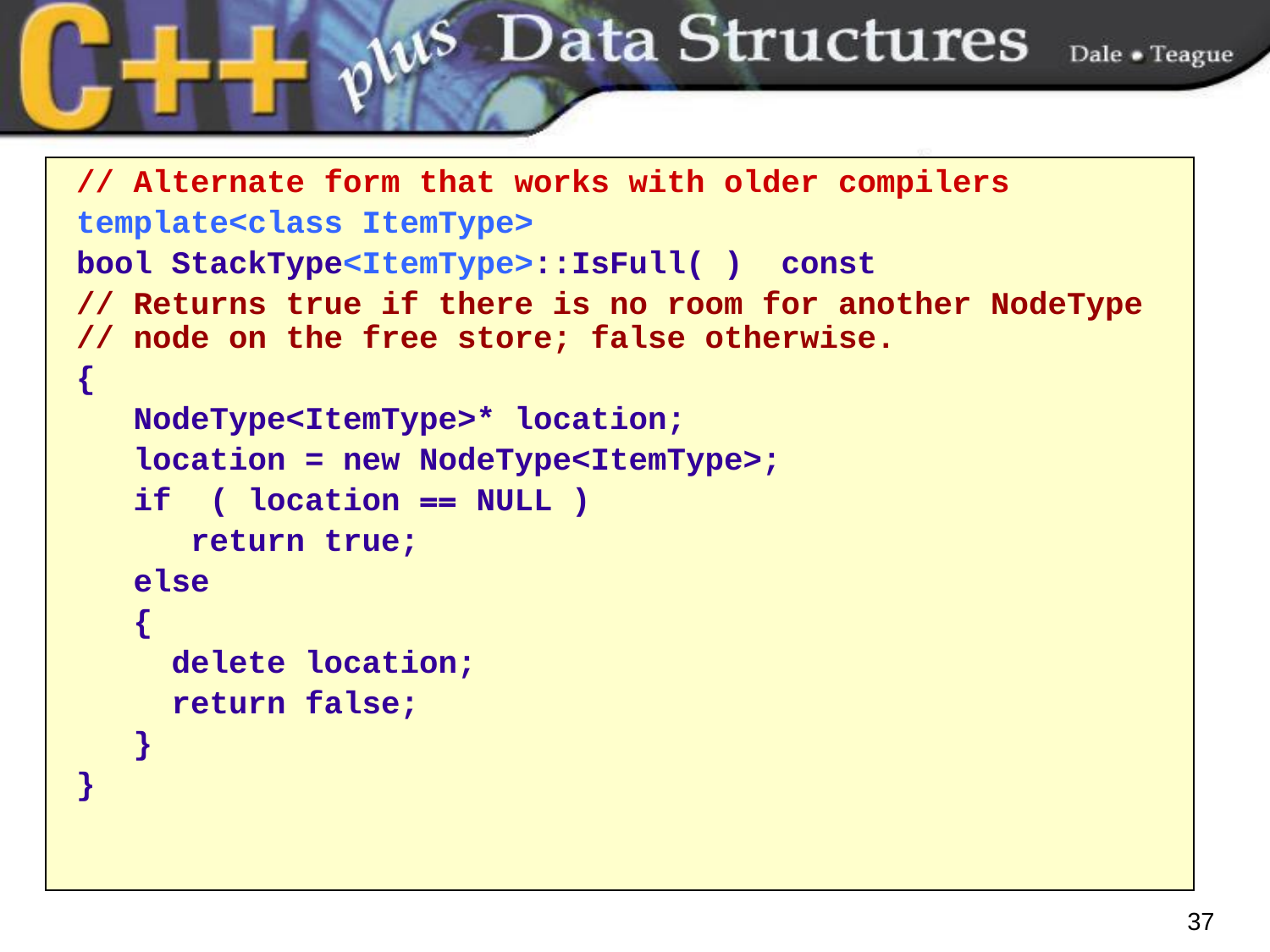

// Alternate form that works with older compilers
template<class ItemType>
bool StackType<ItemType>::IsFull( )  const
// Returns true if there is no room for another NodeType // node on the free store; false otherwise.
{
   NodeType<ItemType>* location;
   location = new NodeType<ItemType>;
   if  ( location == NULL )
      return true;
   else
   {
     delete location;
     return false;
   }
}
37